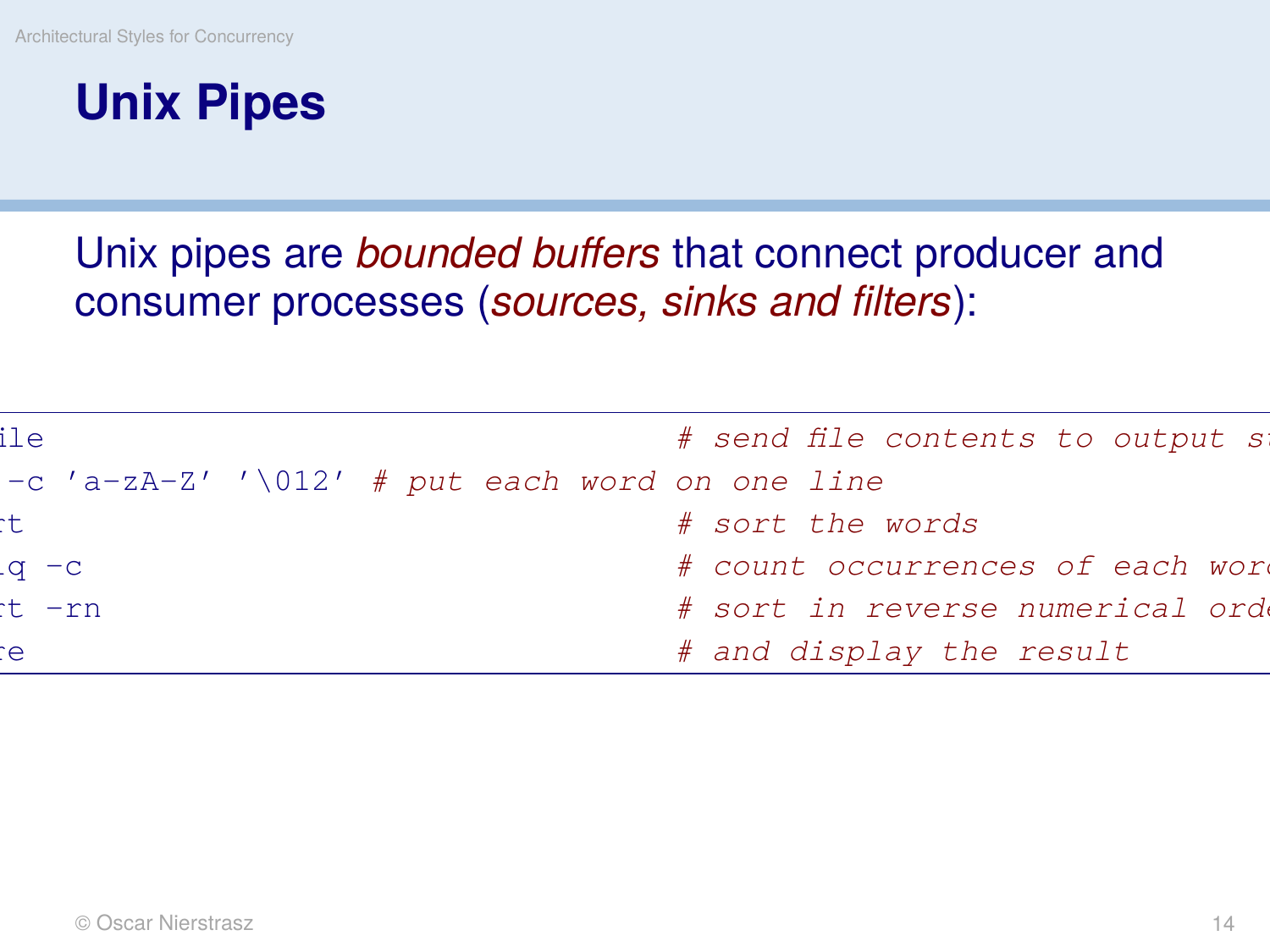

Architectural Styles for Concurrency
# Unix Pipes
Unix pipes are bounded buffers that connect producer and consumer processes (sources, sinks and filters):
cat file					# send file contents to output stream
| tr -c ’a-zA-Z’ ’\012’ # put each word on one line
| sort						# sort the words
| uniq -c					# count occurrences of each word
| sort -rn					# sort in reverse numerical order
| more						# and display the result
© Oscar Nierstrasz
14